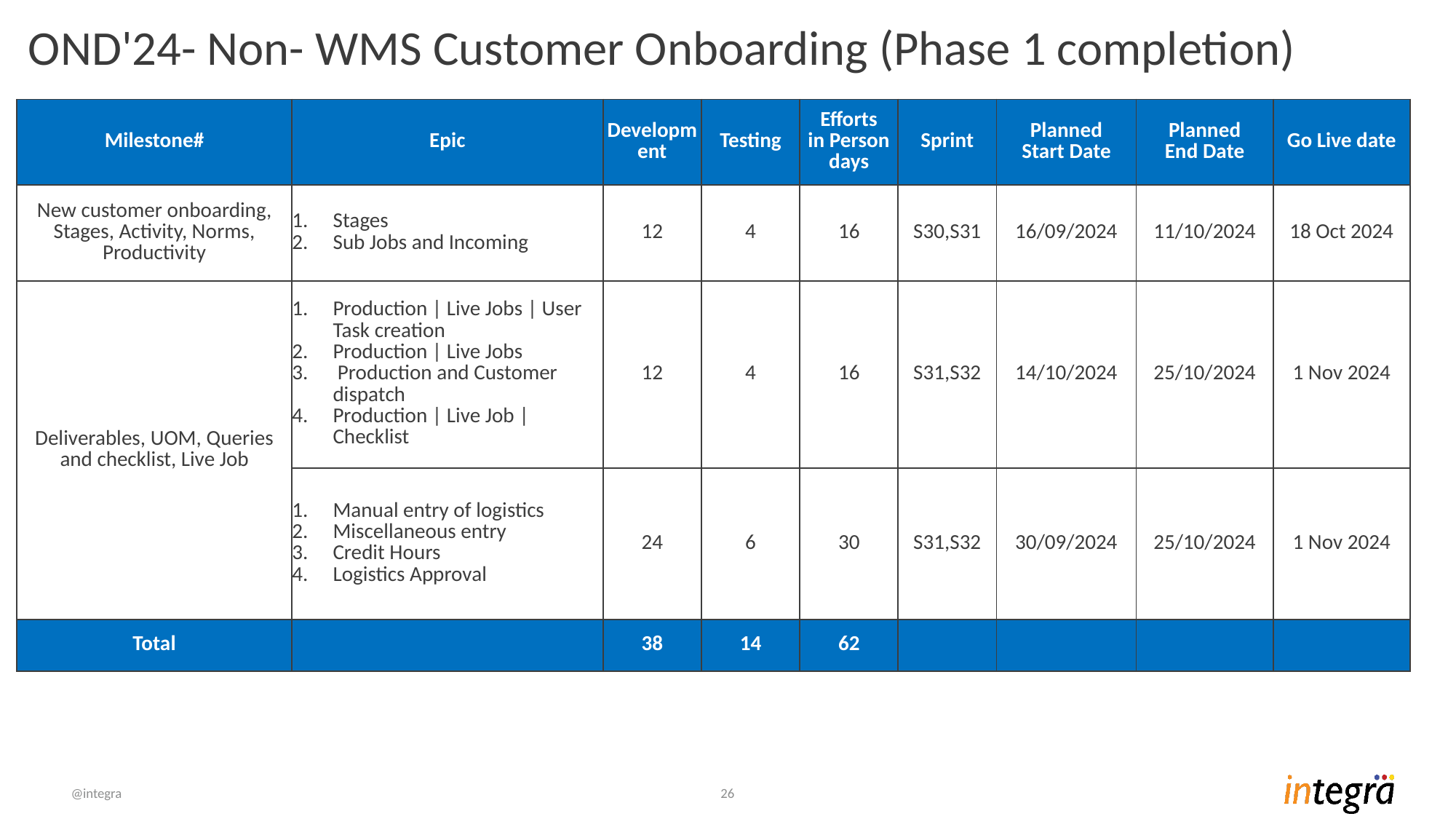

# OND'24- Non- WMS Customer Onboarding (Phase 1 completion)
| Milestone# | Epic | Development | Testing | Efforts in Person days | Sprint | Planned Start Date | Planned End Date | Go Live date |
| --- | --- | --- | --- | --- | --- | --- | --- | --- |
| New customer onboarding, Stages, Activity, Norms, Productivity | Stages Sub Jobs and Incoming | 12 | 4 | 16 | S30,S31 | 16/09/2024 | 11/10/2024 | 18 Oct 2024 |
| Deliverables, UOM, Queries and checklist, Live Job | Production | Live Jobs | User Task creation Production | Live Jobs  Production and Customer dispatch Production | Live Job | Checklist | 12 | 4 | 16 | S31,S32 | 14/10/2024 | 25/10/2024 | 1 Nov 2024 |
|  | Manual entry of logistics Miscellaneous entry Credit Hours Logistics Approval | 24 | 6 | 30 | S31,S32 | 30/09/2024 | 25/10/2024 | 1 Nov 2024 |
| Total |  | 38 | 14 | 62 |  |  |  |  |
@integra
26